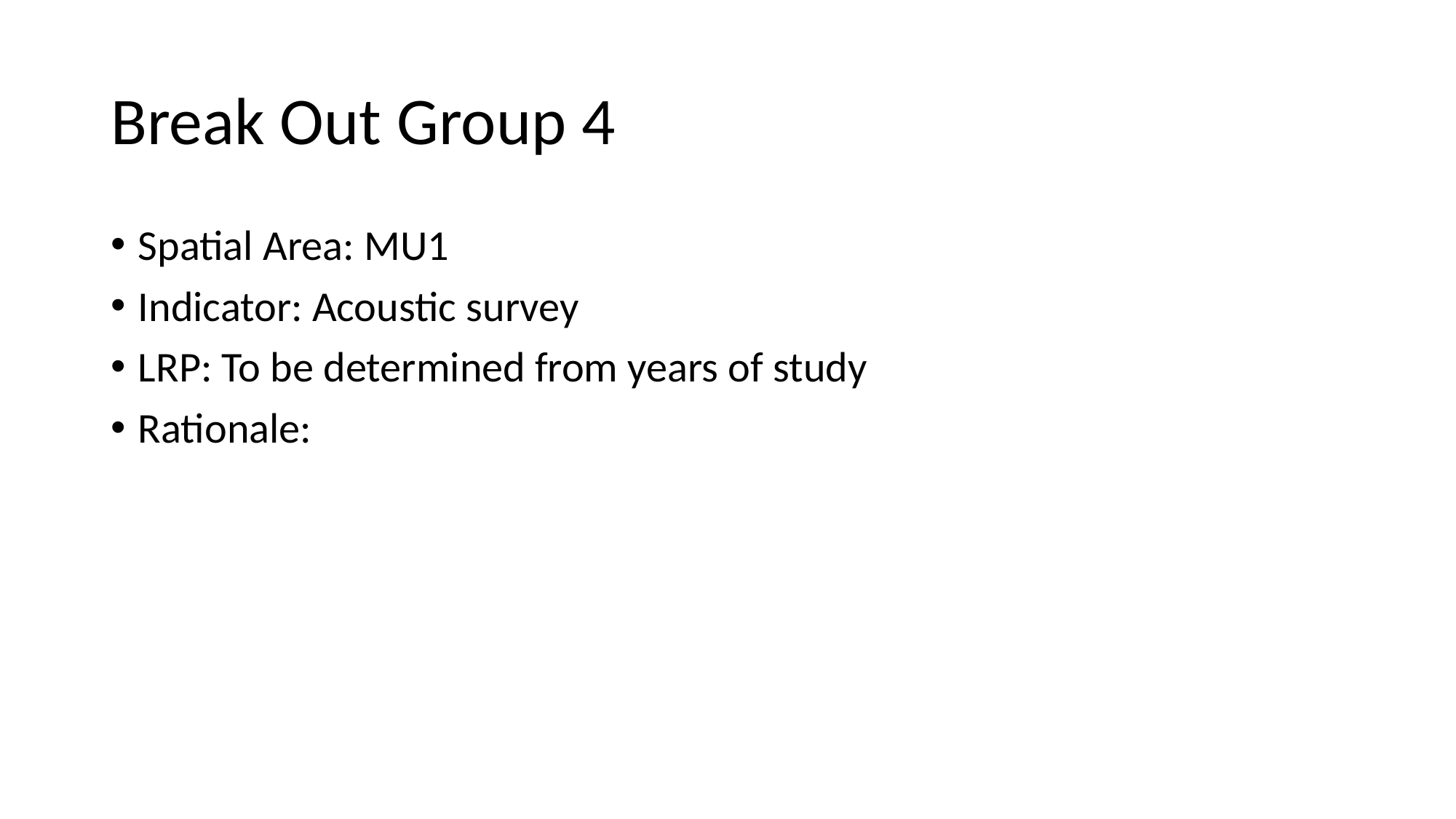

# Break Out Group 4
Spatial Area: MU1
Indicator: Acoustic survey
LRP: To be determined from years of study
Rationale: